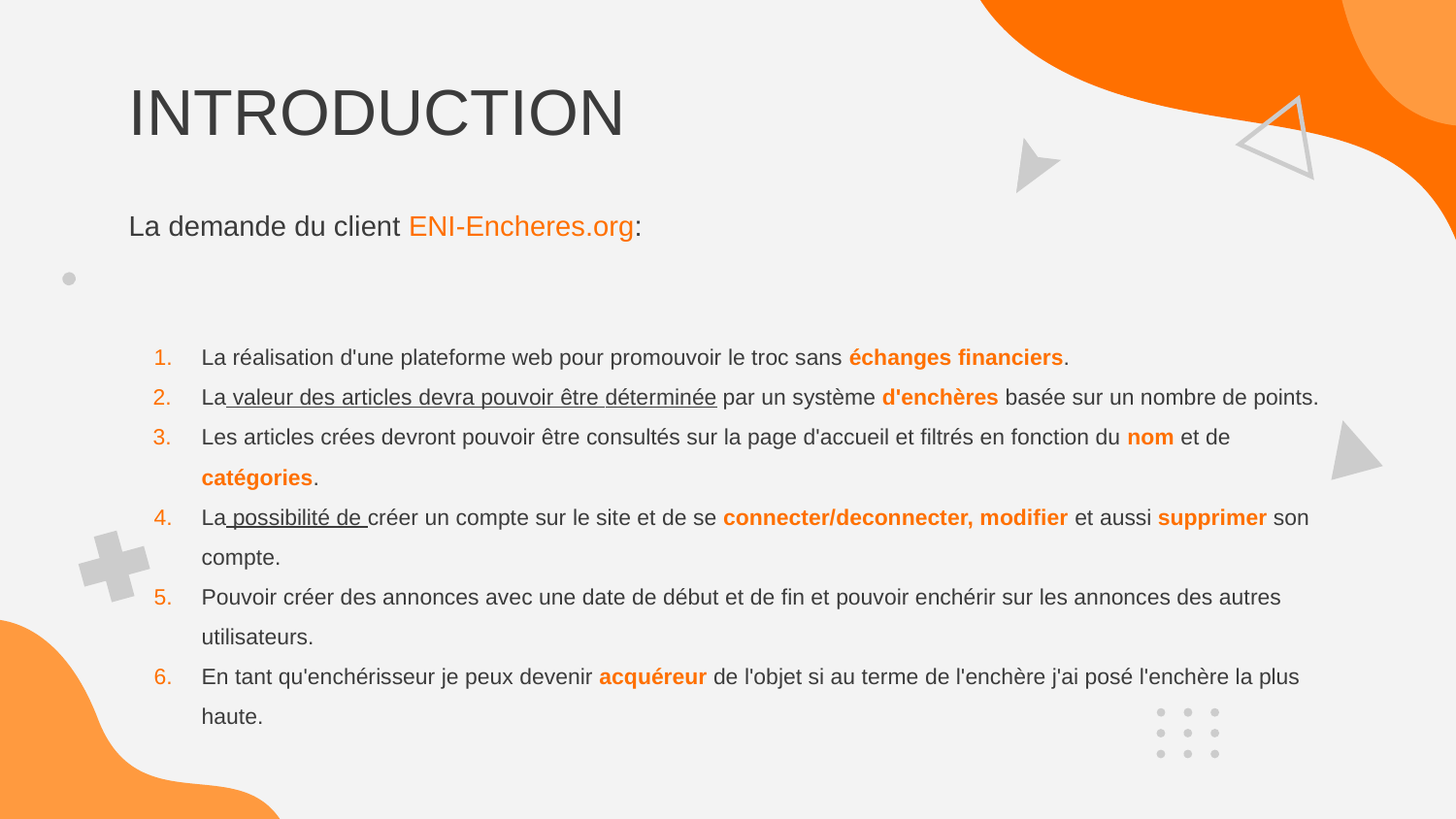

# INTRODUCTION

La demande du client ENI-Encheres.org:

La réalisation d'une plateforme web pour promouvoir le troc sans échanges financiers.
La valeur des articles devra pouvoir être déterminée par un système d'enchères basée sur un nombre de points.
Les articles crées devront pouvoir être consultés sur la page d'accueil et filtrés en fonction du nom et de catégories.
La possibilité de créer un compte sur le site et de se connecter/deconnecter, modifier et aussi supprimer son compte.
Pouvoir créer des annonces avec une date de début et de fin et pouvoir enchérir sur les annonces des autres utilisateurs.
En tant qu'enchérisseur je peux devenir acquéreur de l'objet si au terme de l'enchère j'ai posé l'enchère la plus haute.